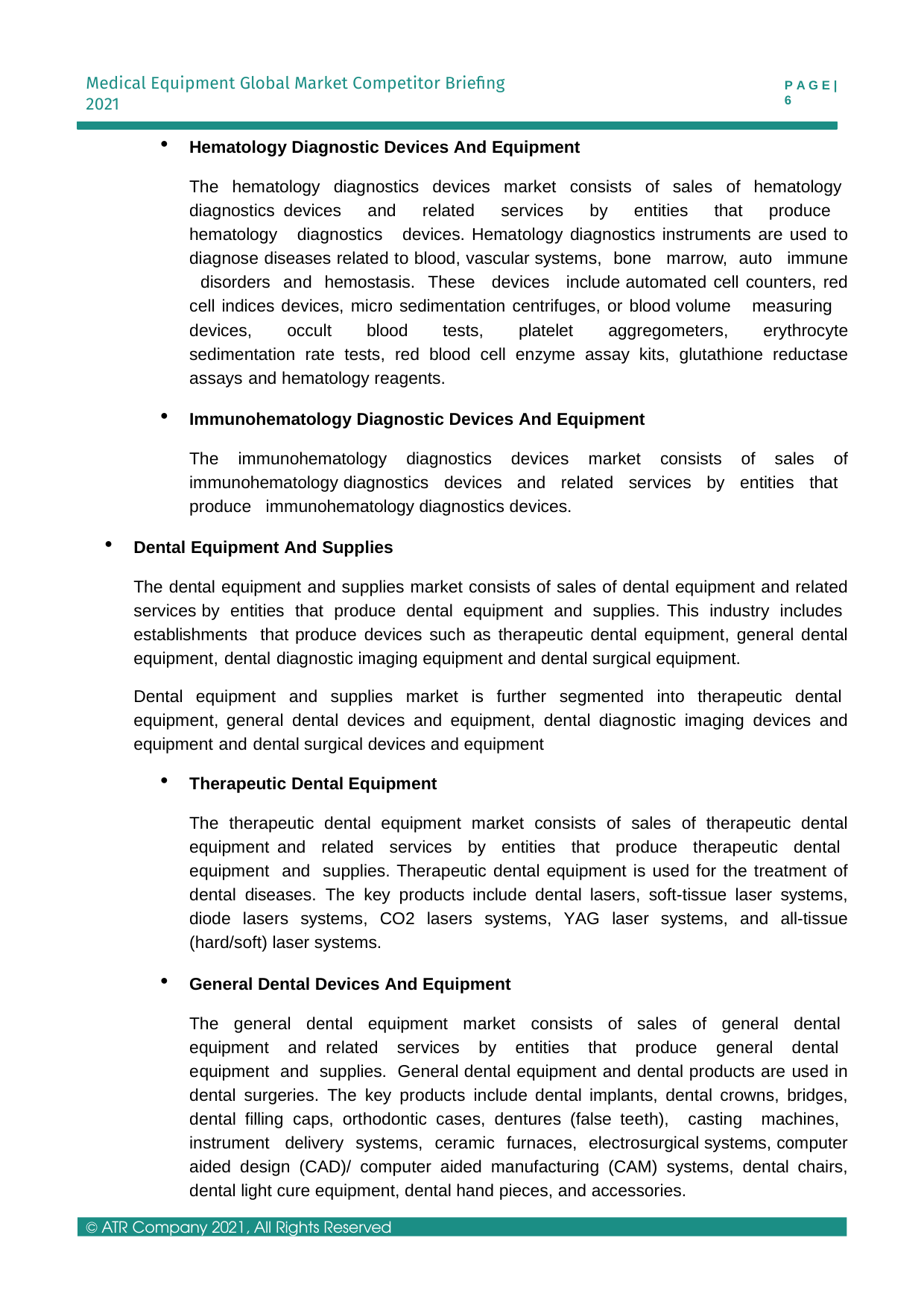

Medical Equipment Global Market Competitor Briefing 2021
P A G E | 6

Hematology Diagnostic Devices And Equipment
The  hematology  diagnostics  devices  market  consists  of  sales  of  hematology  diagnostics devices   and   related   services   by   entities   that   produce   hematology   diagnostics   devices. Hematology diagnostics instruments are used to diagnose diseases related to blood, vascular systems,  bone   marrow,  auto   immune   disorders  and  hemostasis.  These   devices   include automated cell counters, red cell indices devices, micro sedimentation centrifuges, or blood volume    measuring    devices,    occult    blood    tests,    platelet    aggregometers,    erythrocyte sedimentation rate tests, red blood cell enzyme assay kits, glutathione reductase assays and hematology reagents.

Immunohematology Diagnostic Devices And Equipment
The immunohematology diagnostics devices market consists of sales of immunohematology diagnostics   devices   and   related   services   by   entities   that   produce   immunohematology diagnostics devices.

Dental Equipment And Supplies
The dental equipment and supplies market consists of sales of dental equipment and related services by  entities  that  produce  dental  equipment  and  supplies. This  industry  includes  establishments  that produce devices such as therapeutic dental equipment, general dental equipment, dental diagnostic imaging equipment and dental surgical equipment.
Dental  equipment  and  supplies  market  is  further  segmented  into  therapeutic  dental  equipment, general dental devices and equipment, dental diagnostic imaging devices and equipment and dental surgical devices and equipment

Therapeutic Dental Equipment
The therapeutic dental equipment market consists of sales of therapeutic dental equipment and  related  services  by  entities  that  produce  therapeutic  dental  equipment  and  supplies. Therapeutic dental equipment is used for the treatment of dental diseases. The key products include dental lasers, soft-tissue laser systems, diode lasers systems, CO2 lasers systems, YAG laser systems, and all-tissue (hard/soft) laser systems.

General Dental Devices And Equipment
The  general  dental  equipment  market  consists  of  sales  of  general  dental  equipment  and related  services  by  entities  that  produce  general  dental  equipment  and  supplies.  General dental equipment and dental products are used in dental surgeries. The key products include dental implants, dental crowns, bridges, dental filling caps, orthodontic cases, dentures (false teeth),  casting  machines,  instrument   delivery  systems,  ceramic  furnaces,  electrosurgical systems, computer aided design (CAD)/ computer aided manufacturing (CAM) systems, dental chairs, dental light cure equipment, dental hand pieces, and accessories.
© ATR Company 2021, All Rights Reserved